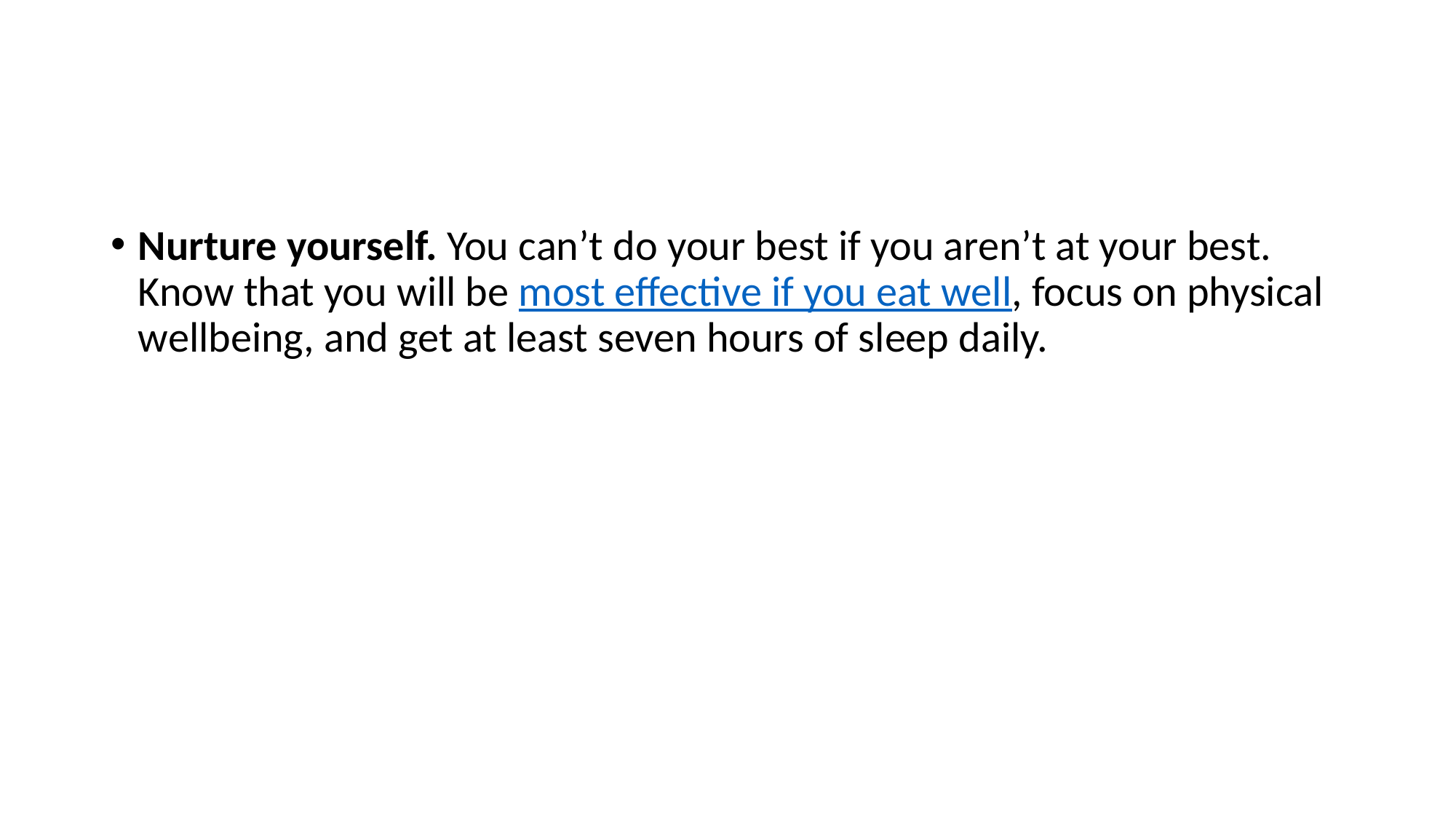

#
Nurture yourself. You can’t do your best if you aren’t at your best. Know that you will be most effective if you eat well, focus on physical wellbeing, and get at least seven hours of sleep daily.